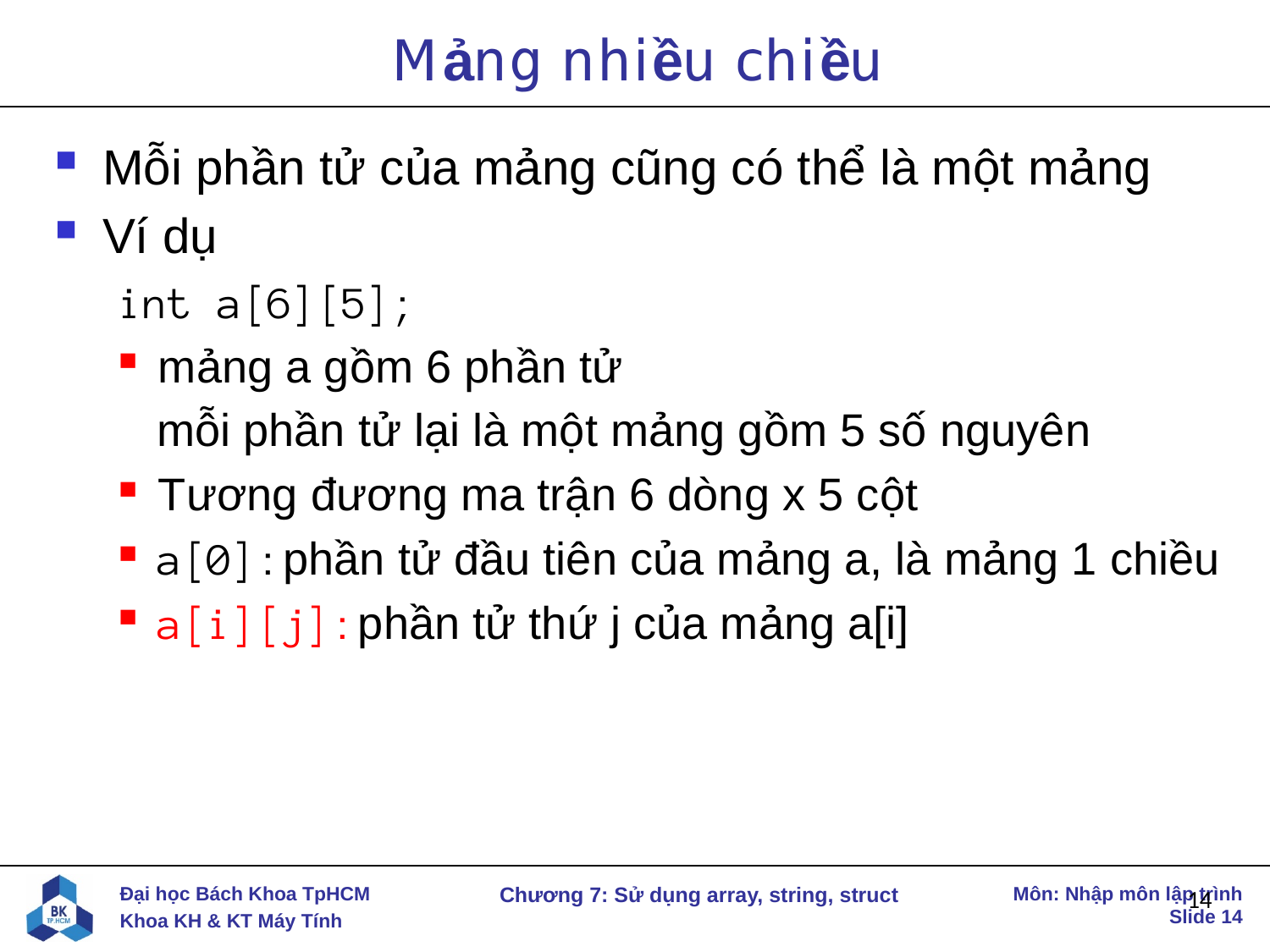

# Mảng nhiều chiều
Mỗi phần tử của mảng cũng có thể là một mảng
Ví dụ
int a[6][5];
mảng a gồm 6 phần tử
   mỗi phần tử lại là một mảng gồm 5 số nguyên
Tương đương ma trận 6 dòng x 5 cột
a[0]:phần tử đầu tiên của mảng a, là mảng 1 chiều
a[i][j]:phần tử thứ j của mảng a[i]
14